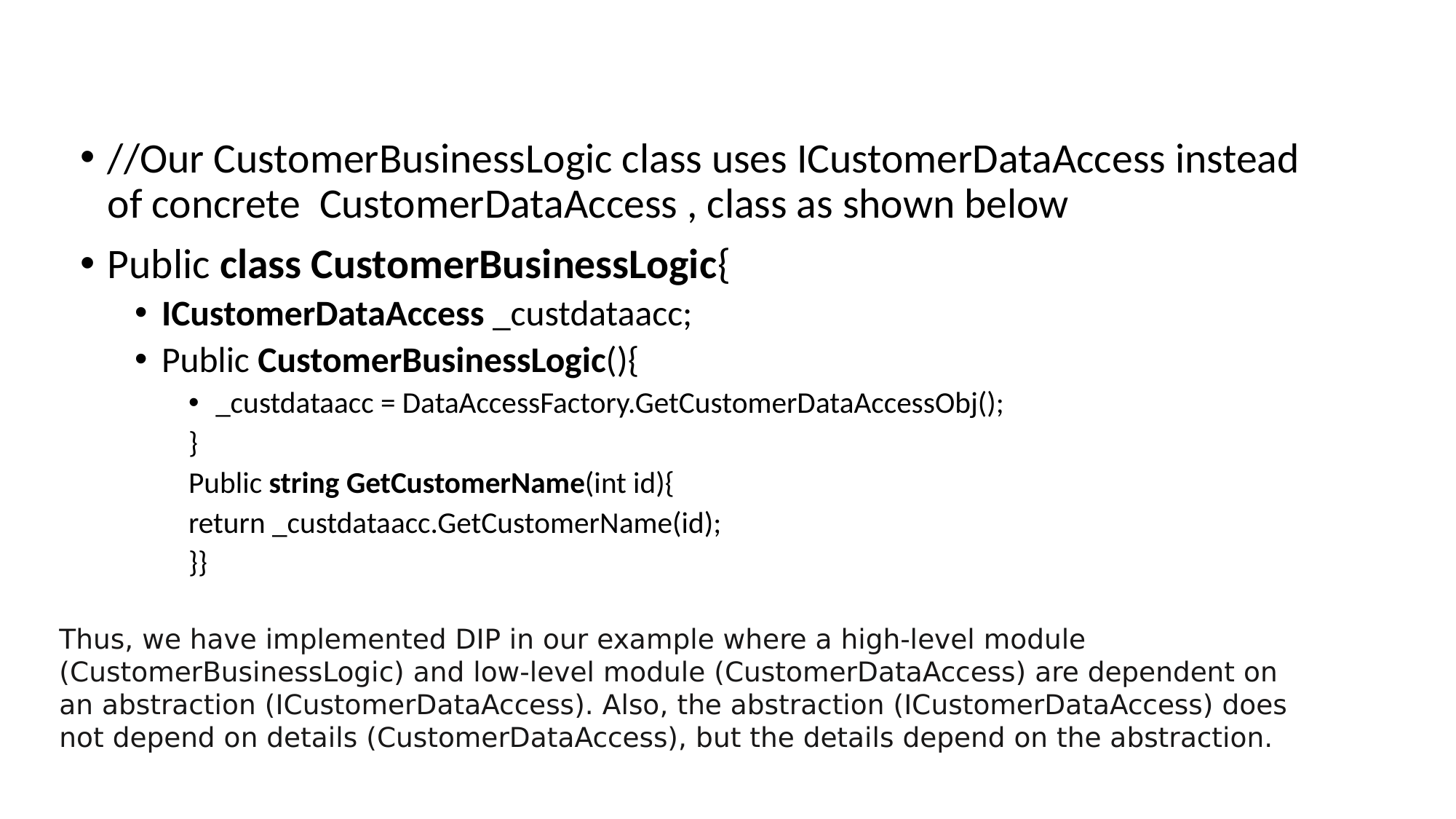

//Our CustomerBusinessLogic class uses ICustomerDataAccess instead of concrete  CustomerDataAccess , class as shown below
Public class CustomerBusinessLogic{
ICustomerDataAccess _custdataacc;
Public CustomerBusinessLogic(){
_custdataacc = DataAccessFactory.GetCustomerDataAccessObj();
}
Public string GetCustomerName(int id){
	return _custdataacc.GetCustomerName(id);
}}

Thus, we have implemented DIP in our example where a high-level module
(CustomerBusinessLogic) and low-level module (CustomerDataAccess) are dependent on
an abstraction (ICustomerDataAccess). Also, the abstraction (ICustomerDataAccess) does
not depend on details (CustomerDataAccess), but the details depend on the abstraction.